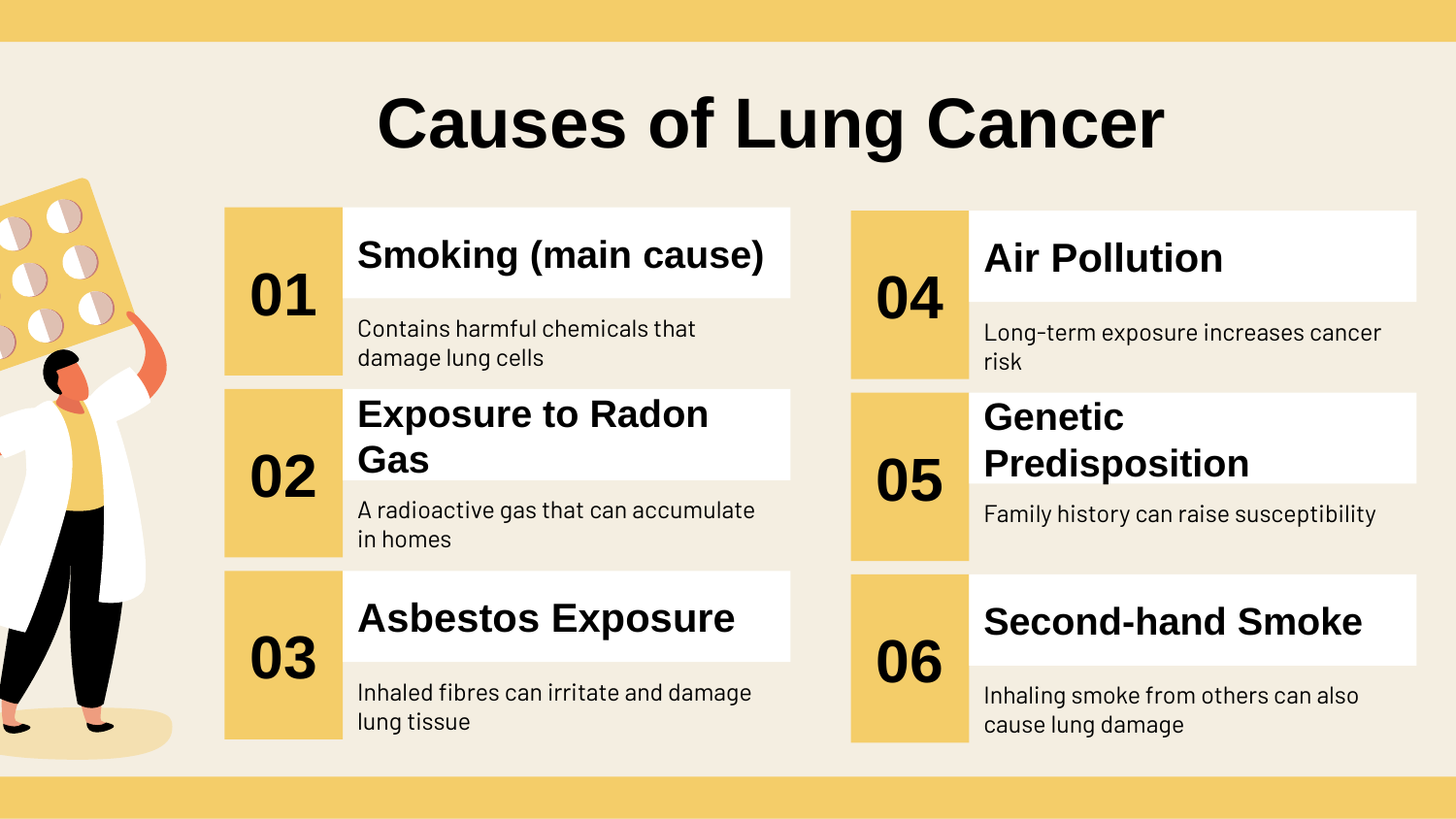

# Causes of Lung Cancer

01
Smoking (main cause)
04
Air Pollution
Contains harmful chemicals that damage lung cells
Long-term exposure increases cancer risk
Exposure to Radon Gas
02
Genetic Predisposition
05
A radioactive gas that can accumulate in homes
Family history can raise susceptibility
Asbestos Exposure
03
06
Second-hand Smoke
Inhaled fibres can irritate and damage lung tissue
Inhaling smoke from others can also cause lung damage